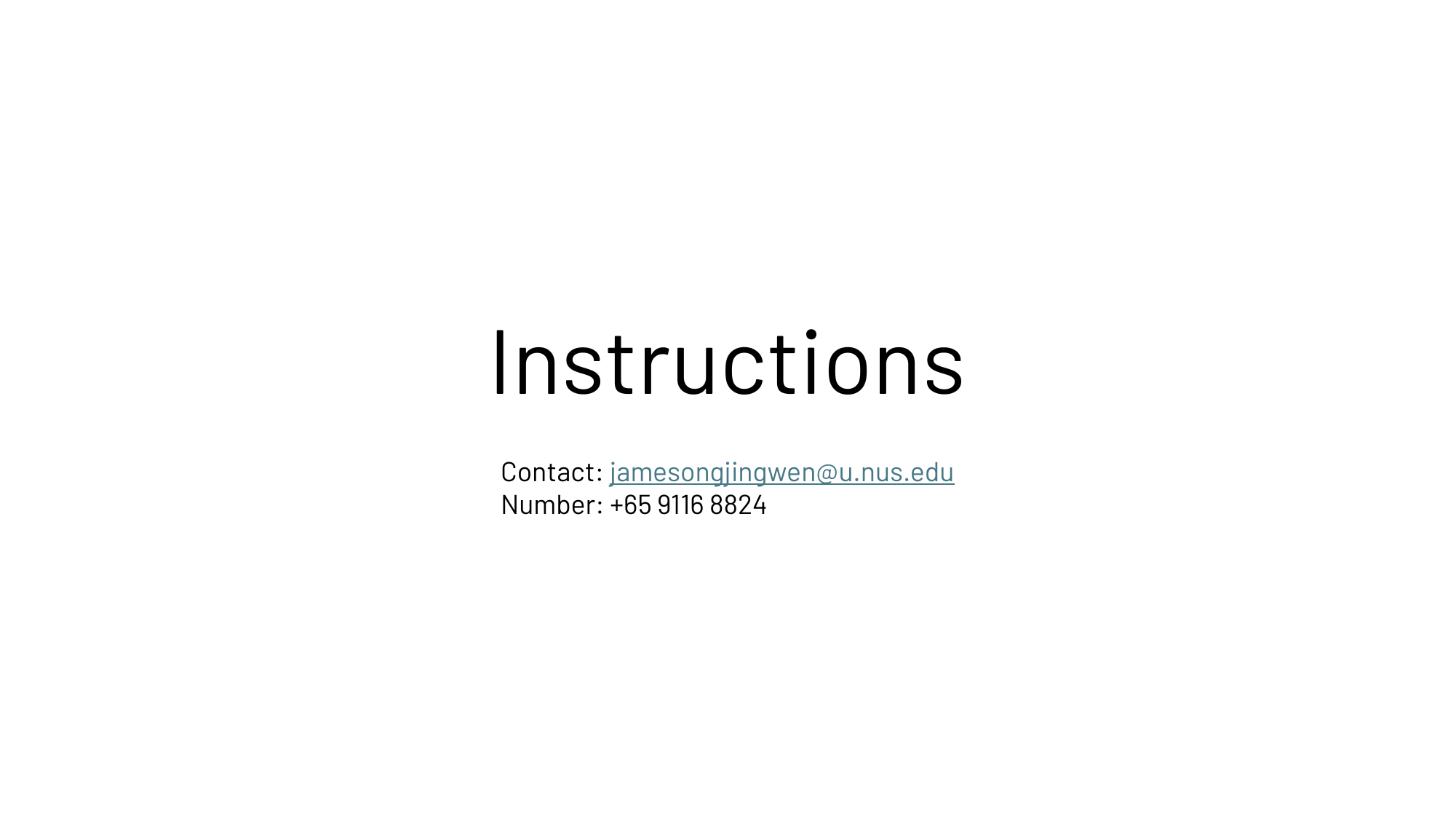

# Instructions
Contact: jamesongjingwen@u.nus.edu
Number: +65 9116 8824